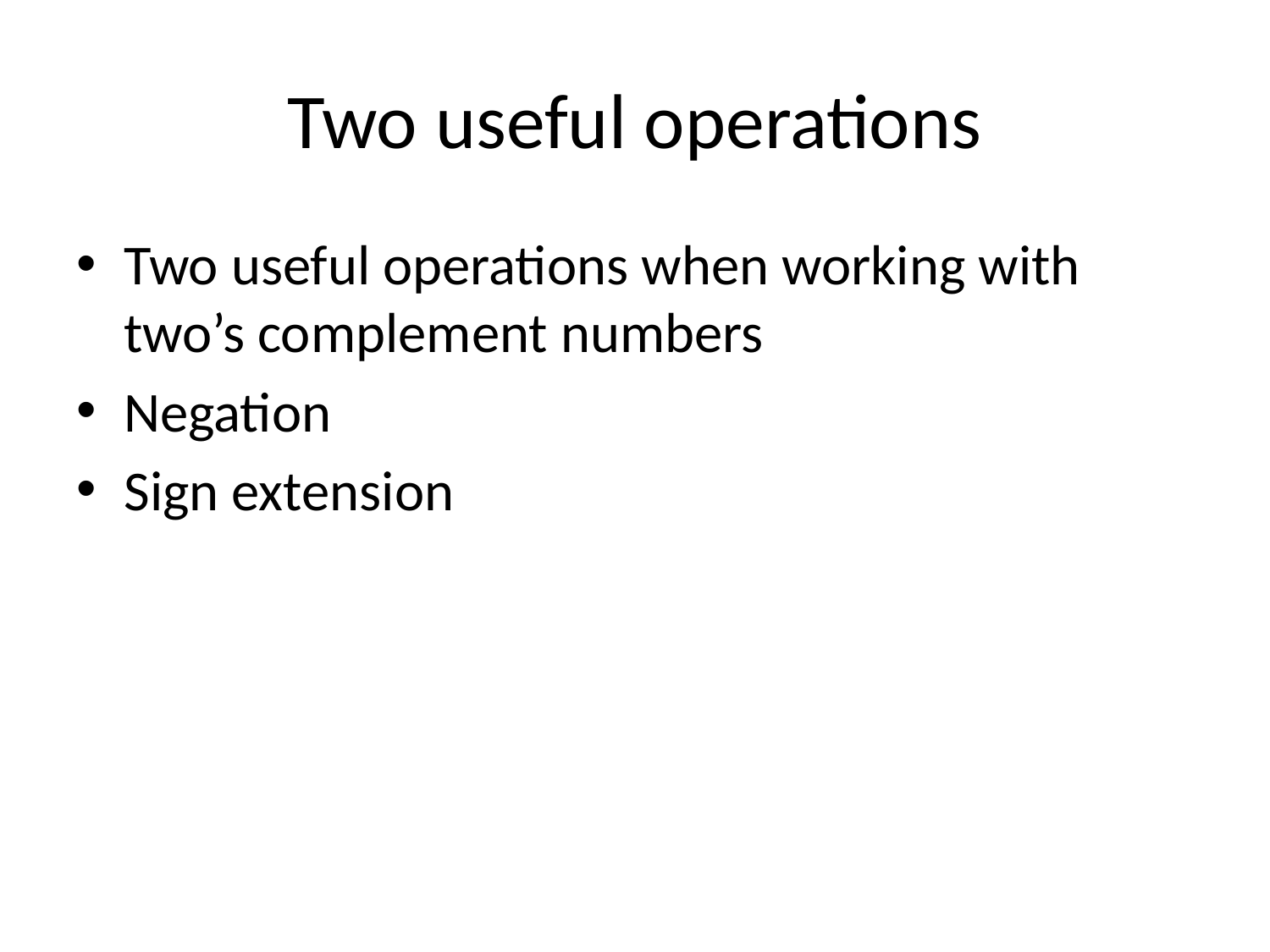

# Two useful operations
Two useful operations when working with two’s complement numbers
Negation
Sign extension